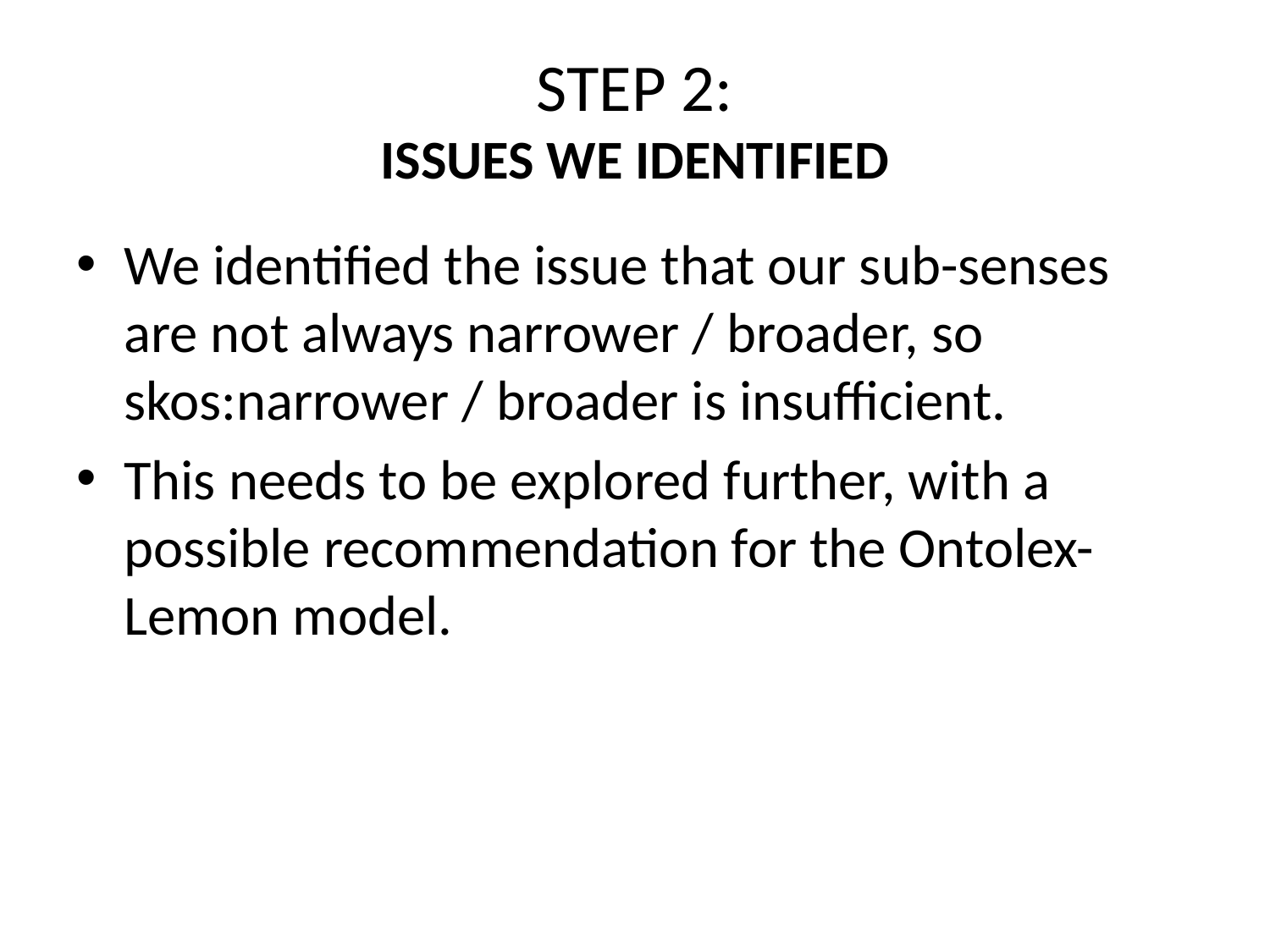

# STEP 2: ISSUES WE IDENTIFIED
We identified the issue that our sub-senses are not always narrower / broader, so skos:narrower / broader is insufficient.
This needs to be explored further, with a possible recommendation for the Ontolex-Lemon model.